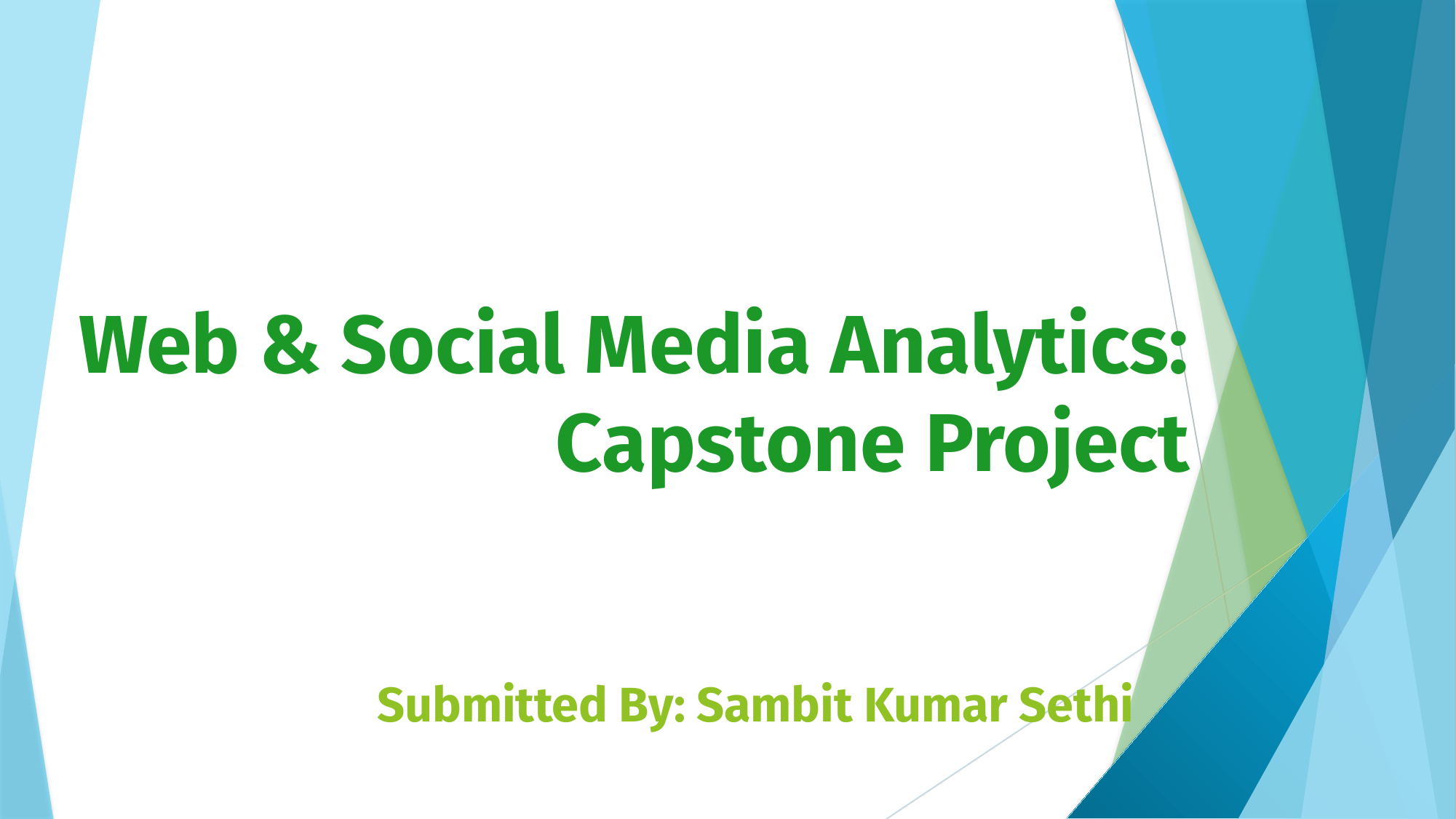

# Web & Social Media Analytics:
Capstone Project
Submitted By: Sambit Kumar Sethi